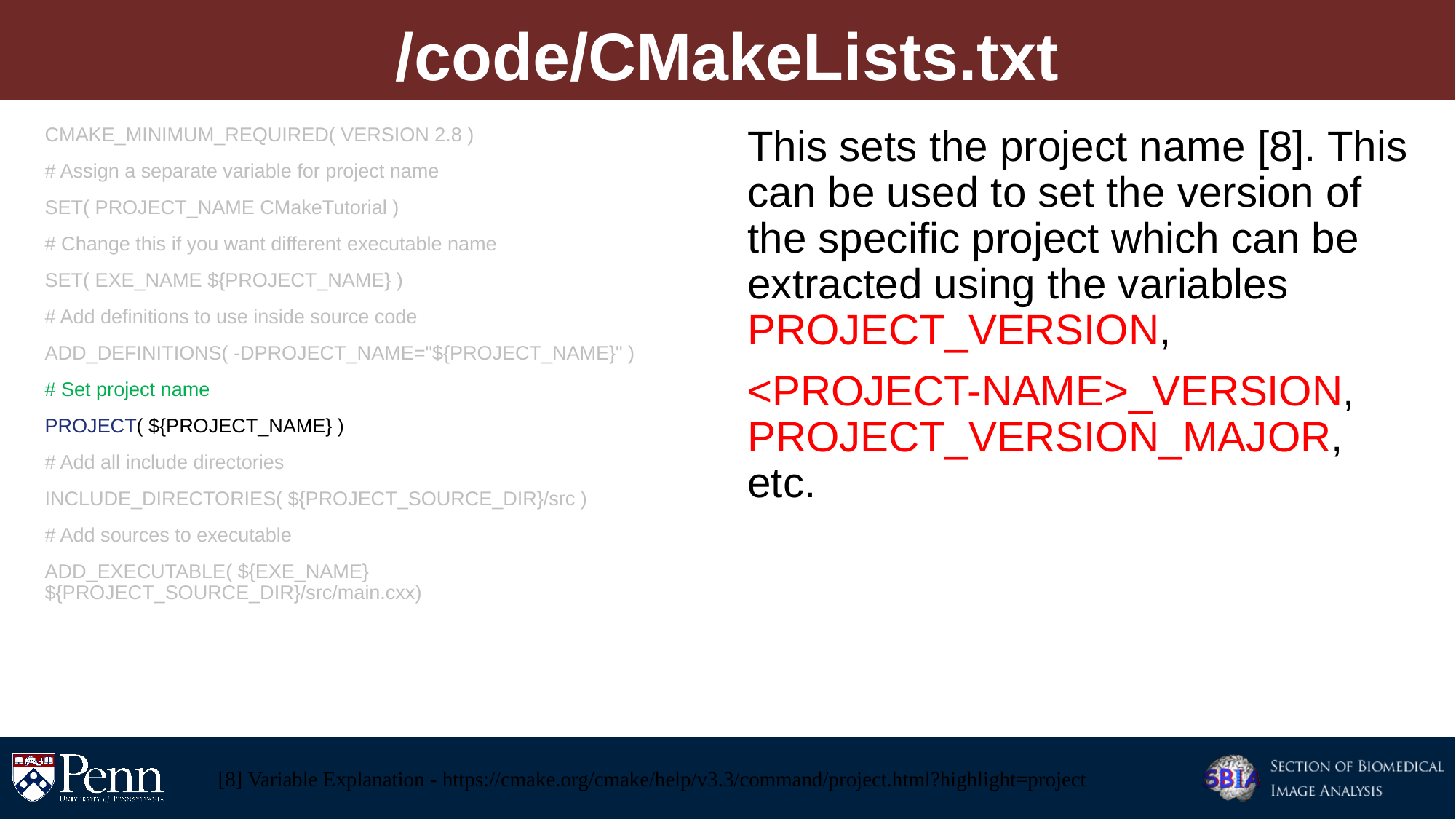

# /code/CMakeLists.txt
CMAKE_MINIMUM_REQUIRED( VERSION 2.8 )
# Assign a separate variable for project name
SET( PROJECT_NAME CMakeTutorial )
# Change this if you want different executable name
SET( EXE_NAME ${PROJECT_NAME} )
# Add definitions to use inside source code
ADD_DEFINITIONS( -DPROJECT_NAME="${PROJECT_NAME}" )
# Set project name
PROJECT( ${PROJECT_NAME} )
# Add all include directories
INCLUDE_DIRECTORIES( ${PROJECT_SOURCE_DIR}/src )
# Add sources to executable
ADD_EXECUTABLE( ${EXE_NAME} ${PROJECT_SOURCE_DIR}/src/main.cxx)
This sets the project name [8]. This can be used to set the version of the specific project which can be extracted using the variables PROJECT_VERSION,
<PROJECT-NAME>_VERSION, PROJECT_VERSION_MAJOR, etc.

[8] Variable Explanation - https://cmake.org/cmake/help/v3.3/command/project.html?highlight=project